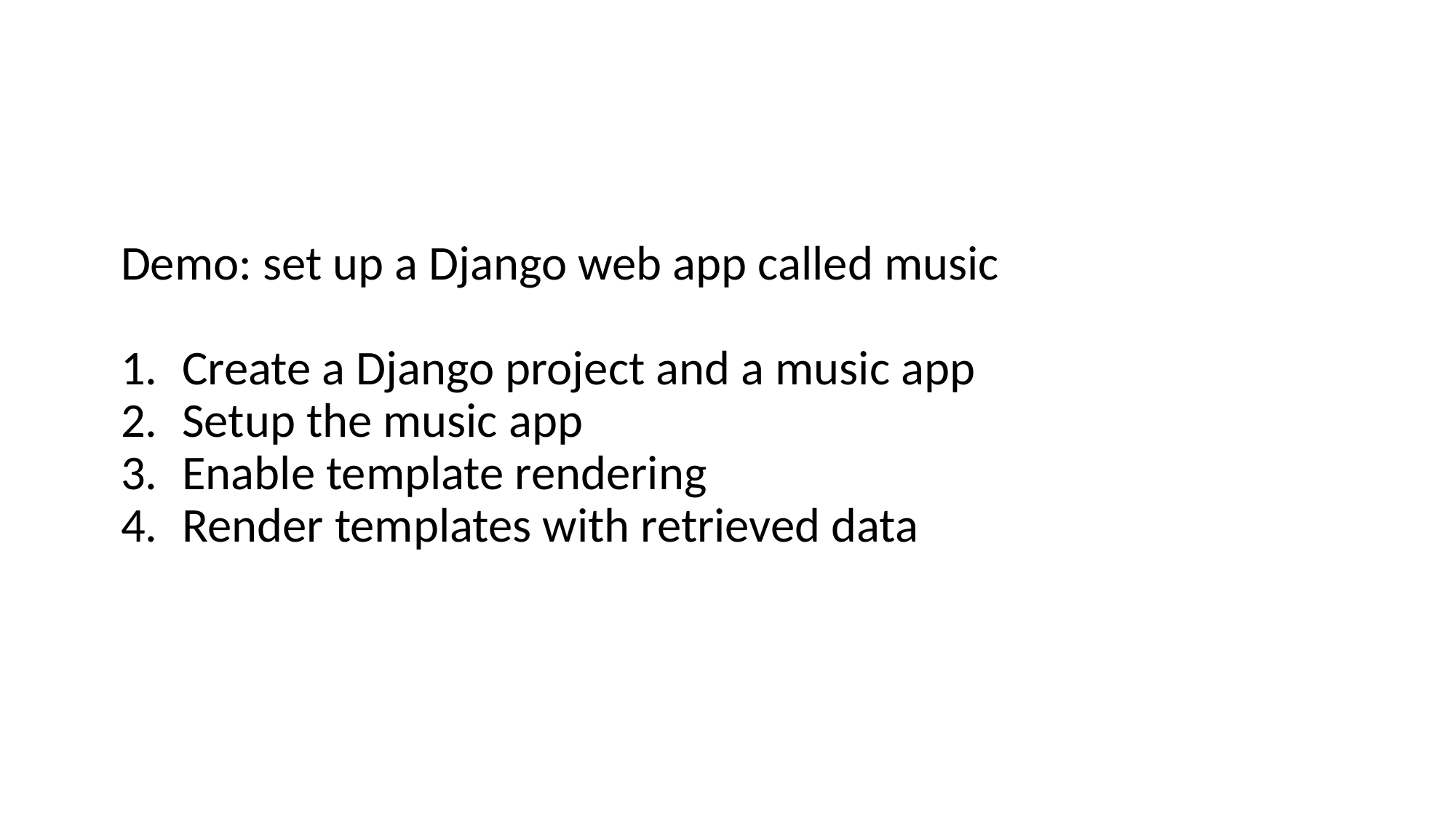

Demo: set up a Django web app called music

Create a Django project and a music app
Setup the music app
Enable template rendering
Render templates with retrieved data